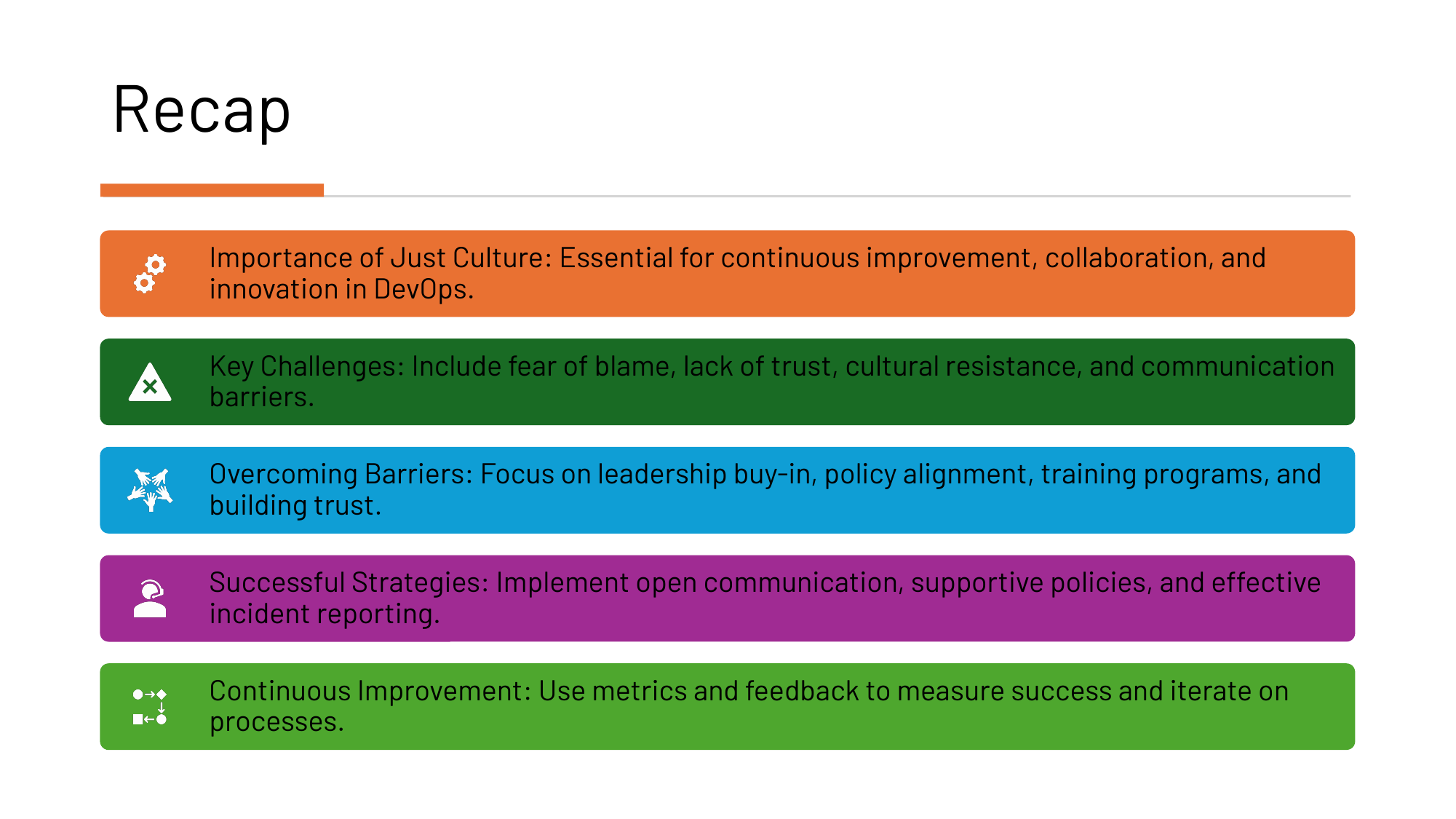

# Recap

Importance of Just Culture: Essential for continuous improvement, collaboration, and innovation in DevOps.
Key Challenges: Include fear of blame, lack of trust, cultural resistance, and communication barriers.
Overcoming Barriers: Focus on leadership buy-in, policy alignment, training programs, and building trust.
Successful Strategies: Implement open communication, supportive policies, and effective incident reporting.
Continuous Improvement: Use metrics and feedback to measure success and iterate on processes.